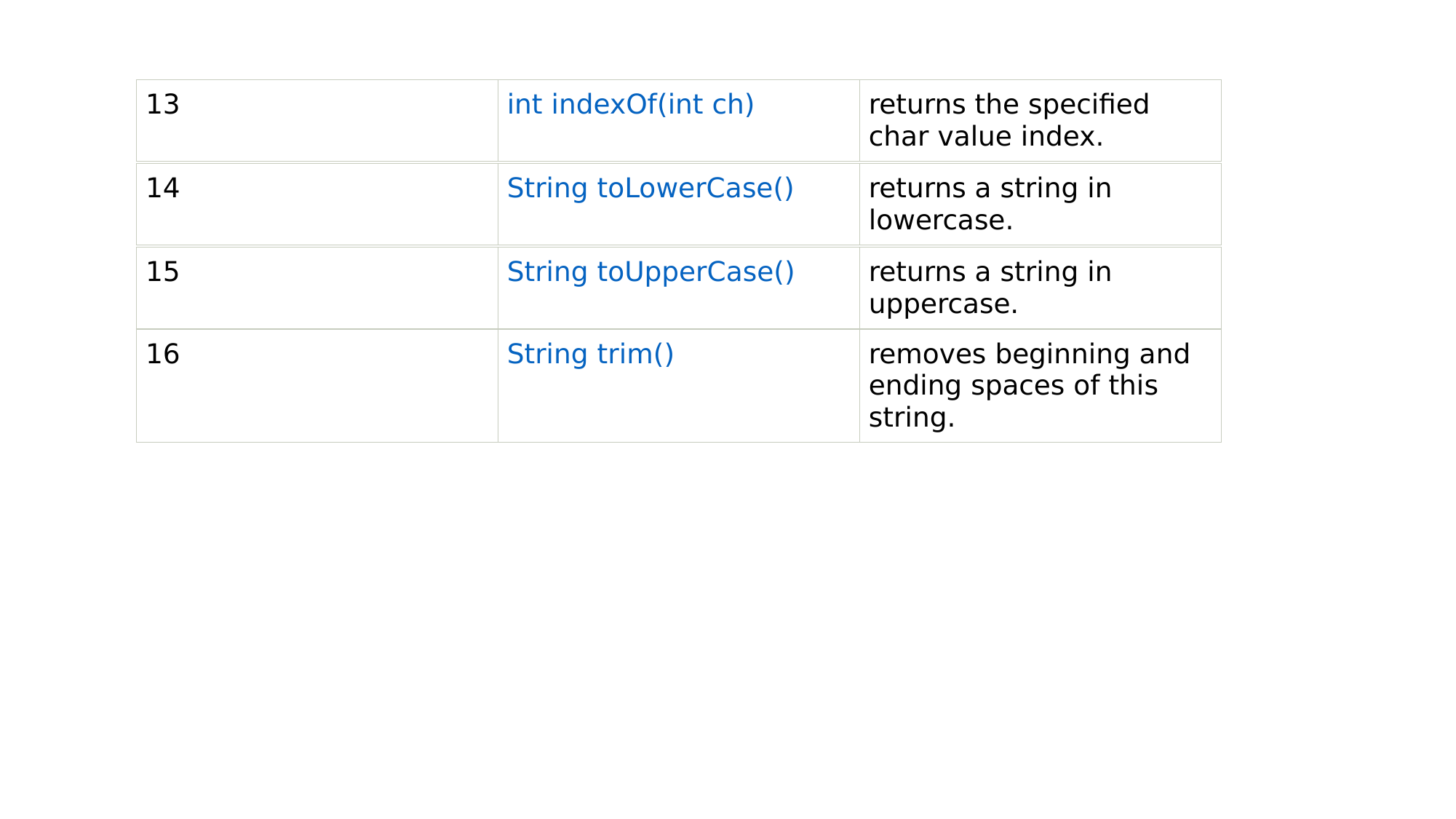

| 13 | int indexOf(int ch) | returns the specified char value index. |
| --- | --- | --- |
| 14 | String toLowerCase() | returns a string in lowercase. |
| --- | --- | --- |
| 15 | String toUpperCase() | returns a string in uppercase. |
| --- | --- | --- |
| 16 | String trim() | removes beginning and ending spaces of this string. |
| --- | --- | --- |